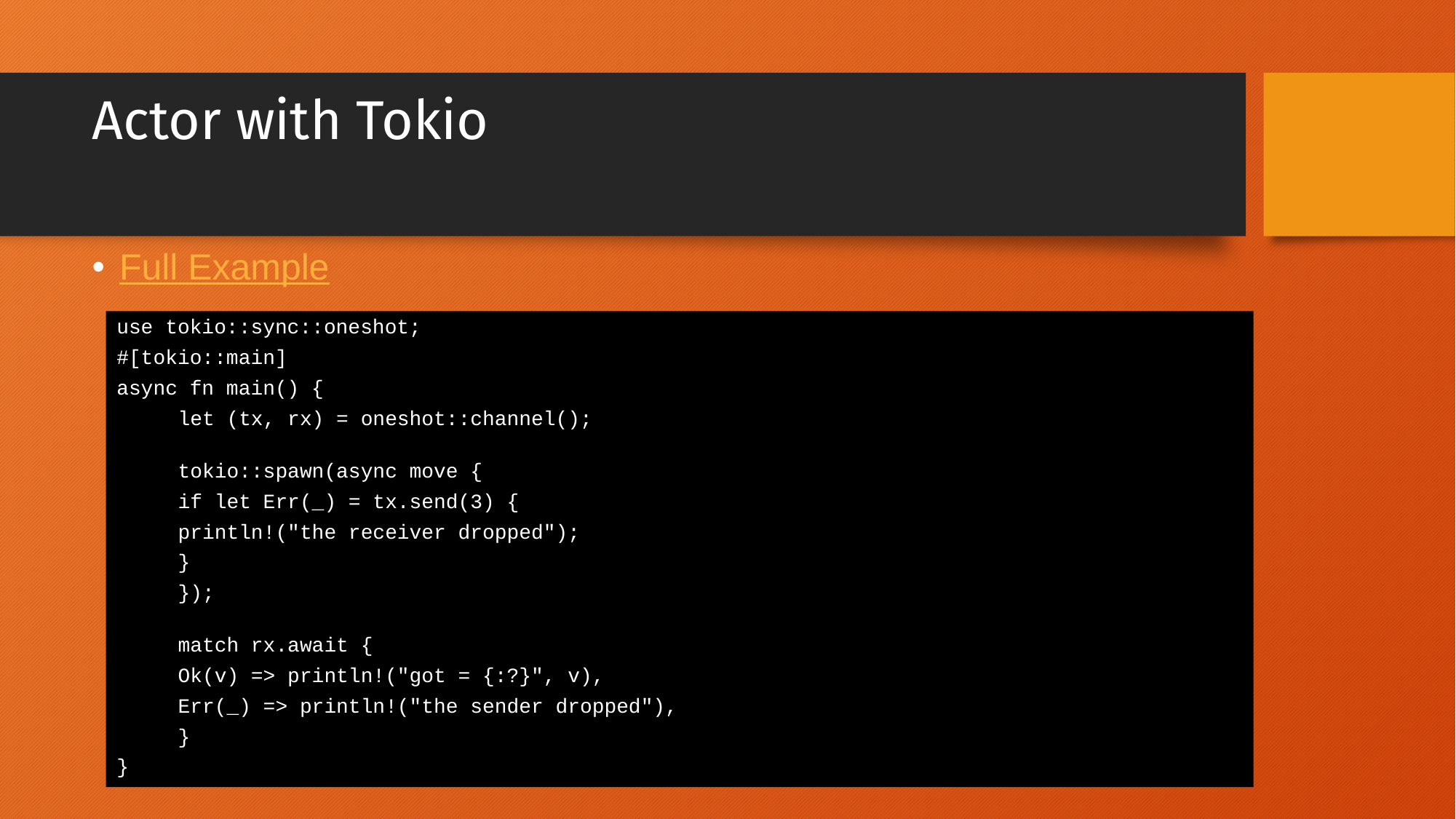

# Actor with Tokio
Full Example
use tokio::sync::oneshot;
#[tokio::main]
async fn main() {
	let (tx, rx) = oneshot::channel();
	tokio::spawn(async move {
		if let Err(_) = tx.send(3) {
			println!("the receiver dropped");
		}
	});
	match rx.await {
		Ok(v) => println!("got = {:?}", v),
		Err(_) => println!("the sender dropped"),
	}
}